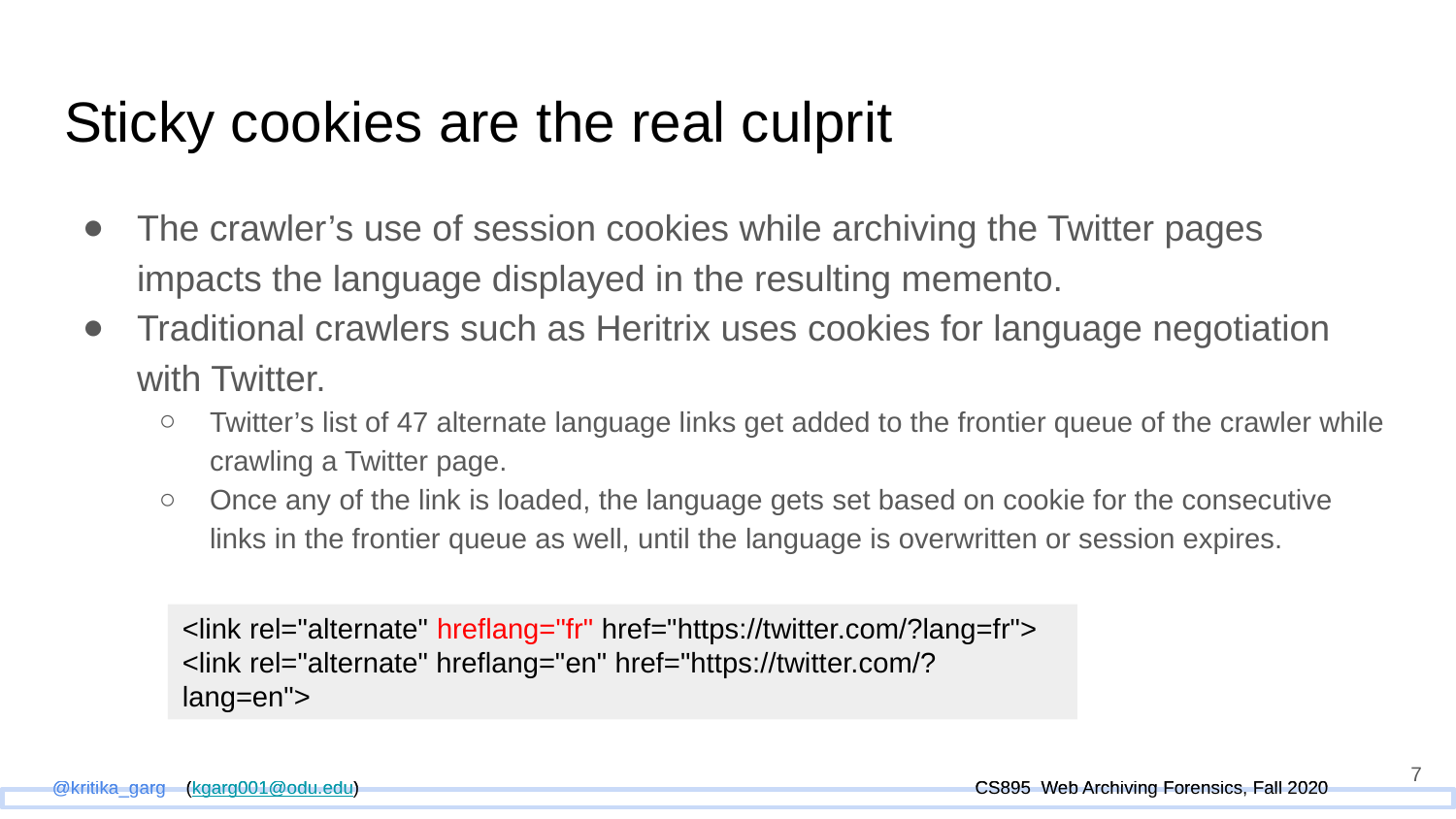

# Sticky cookies are the real culprit
The crawler’s use of session cookies while archiving the Twitter pages impacts the language displayed in the resulting memento.
Traditional crawlers such as Heritrix uses cookies for language negotiation with Twitter.
Twitter’s list of 47 alternate language links get added to the frontier queue of the crawler while crawling a Twitter page.
Once any of the link is loaded, the language gets set based on cookie for the consecutive links in the frontier queue as well, until the language is overwritten or session expires.

<link rel="alternate" hreflang="fr" href="https://twitter.com/?lang=fr">
<link rel="alternate" hreflang="en" href="https://twitter.com/?lang=en">
7